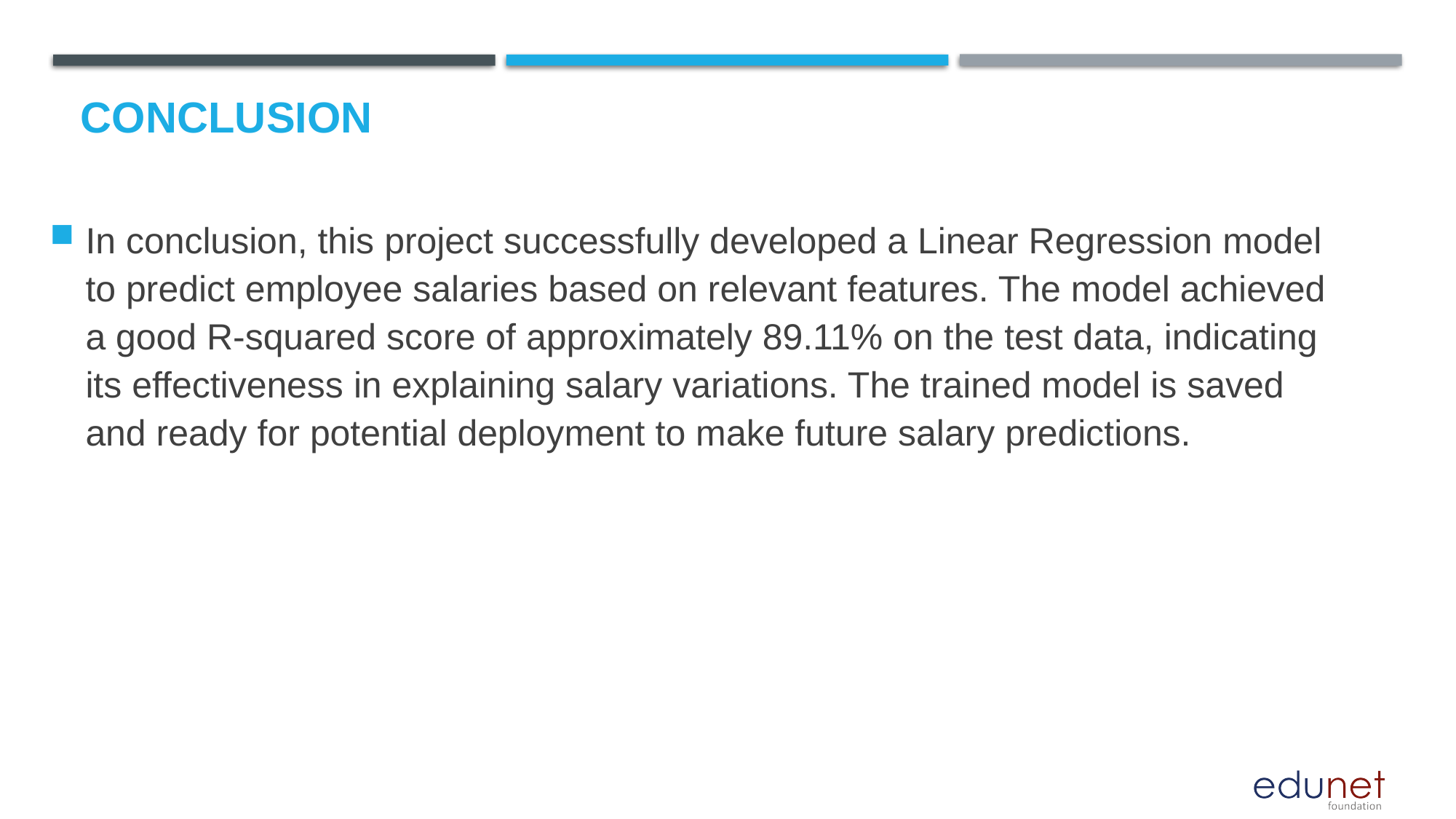

In conclusion, this project successfully developed a Linear Regression model to predict employee salaries based on relevant features. The model achieved a good R-squared score of approximately 89.11% on the test data, indicating its effectiveness in explaining salary variations. The trained model is saved and ready for potential deployment to make future salary predictions.
# Conclusion